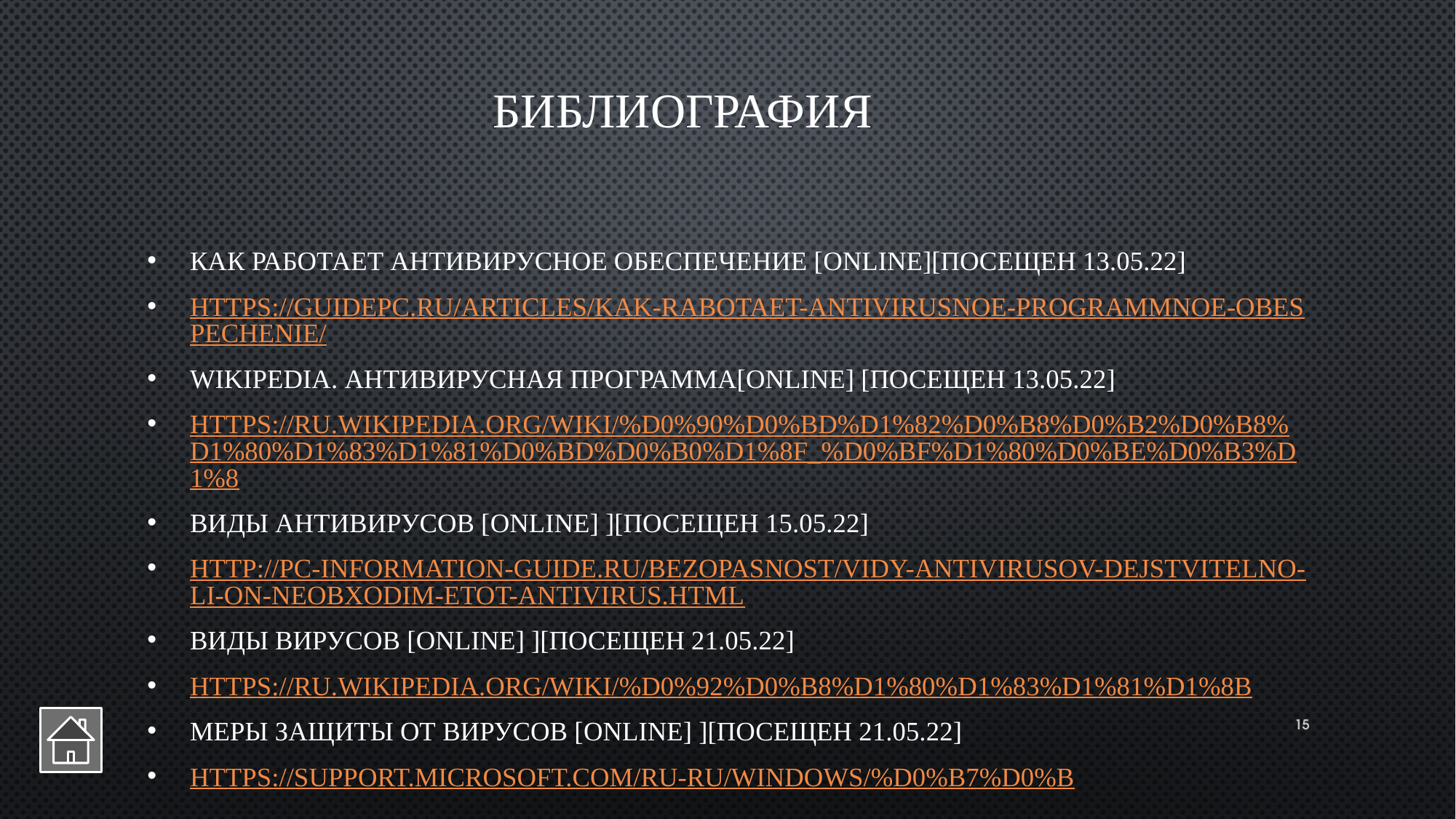

# БиблиограФИЯ
Как работает антивирусное обеспечение [online][посещен 13.05.22]
https://guidepc.ru/articles/kak-rabotaet-antivirusnoe-programmnoe-obespechenie/
Wikipedia. Антивирусная программа[online] [посещен 13.05.22]
https://ru.wikipedia.org/wiki/%D0%90%D0%BD%D1%82%D0%B8%D0%B2%D0%B8%D1%80%D1%83%D1%81%D0%BD%D0%B0%D1%8F_%D0%BF%D1%80%D0%BE%D0%B3%D1%8
Виды антивирусов [online] ][посещен 15.05.22]
http://pc-information-guide.ru/bezopasnost/vidy-antivirusov-dejstvitelno-li-on-neobxodim-etot-antivirus.html
Виды вирусов [online] ][посещен 21.05.22]
https://ru.wikipedia.org/wiki/%D0%92%D0%B8%D1%80%D1%83%D1%81%D1%8B
Меры защиты от вирусов [online] ][посещен 21.05.22]
https://support.microsoft.com/ru-ru/windows/%D0%B7%D0%B

15